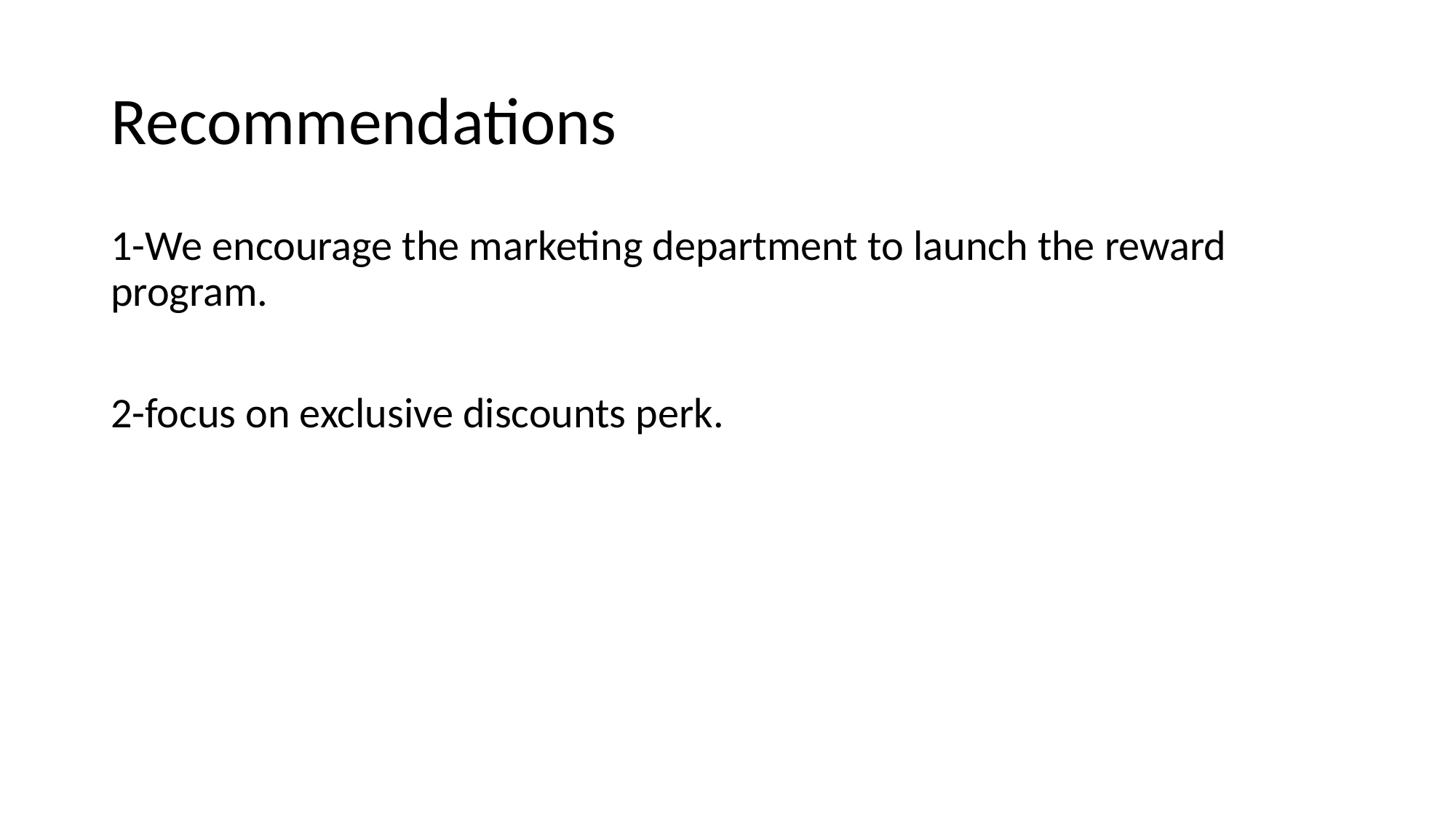

# Recommendations
1-We encourage the marketing department to launch the reward program.

2-focus on exclusive discounts perk.